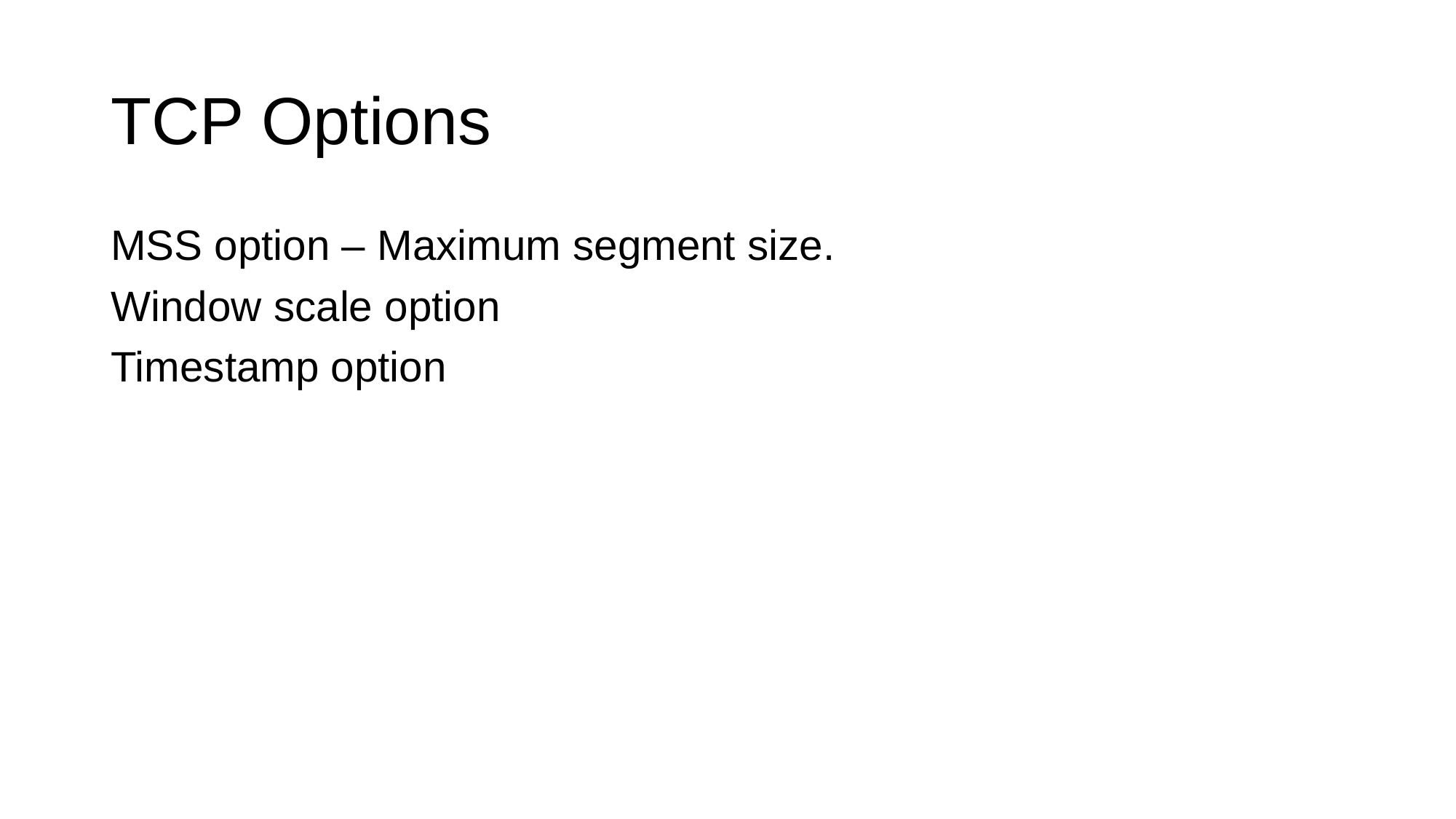

# TCP Options
MSS option – Maximum segment size.
Window scale option
Timestamp option